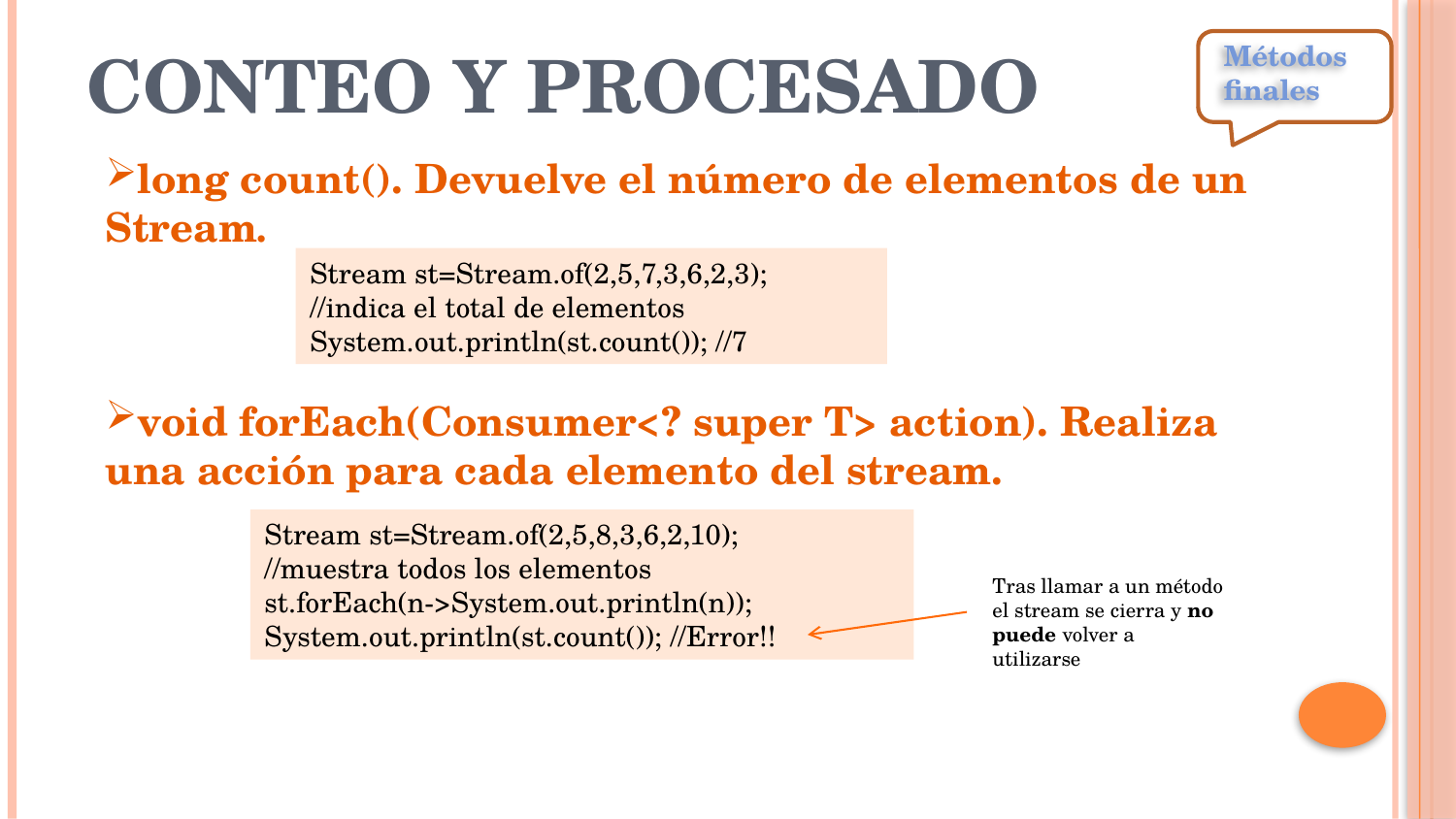

Métodos finales
# Conteo y procesado
long count(). Devuelve el número de elementos de un Stream.

void forEach(Consumer<? super T> action). Realiza una acción para cada elemento del stream.

Stream st=Stream.of(2,5,7,3,6,2,3);
//indica el total de elementos
System.out.println(st.count()); //7

Stream st=Stream.of(2,5,8,3,6,2,10);
//muestra todos los elementos
st.forEach(n->System.out.println(n));
System.out.println(st.count()); //Error!!
Tras llamar a un método el stream se cierra y no puede volver a utilizarse